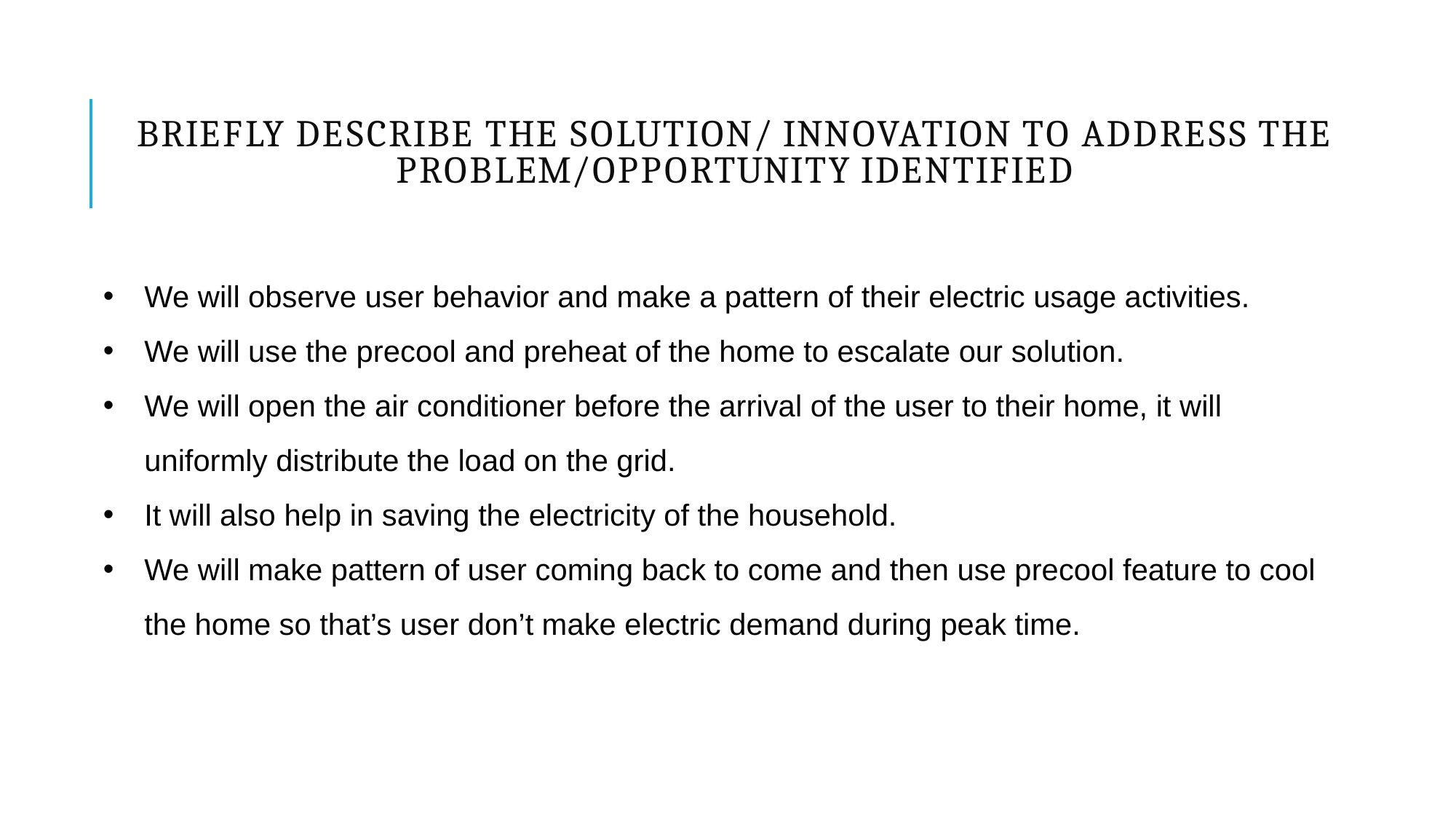

# Briefly Describe the Solution/ Innovation to Address the Problem/Opportunity Identified
We will observe user behavior and make a pattern of their electric usage activities.
We will use the precool and preheat of the home to escalate our solution.
We will open the air conditioner before the arrival of the user to their home, it will uniformly distribute the load on the grid.
It will also help in saving the electricity of the household.
We will make pattern of user coming back to come and then use precool feature to cool the home so that’s user don’t make electric demand during peak time.